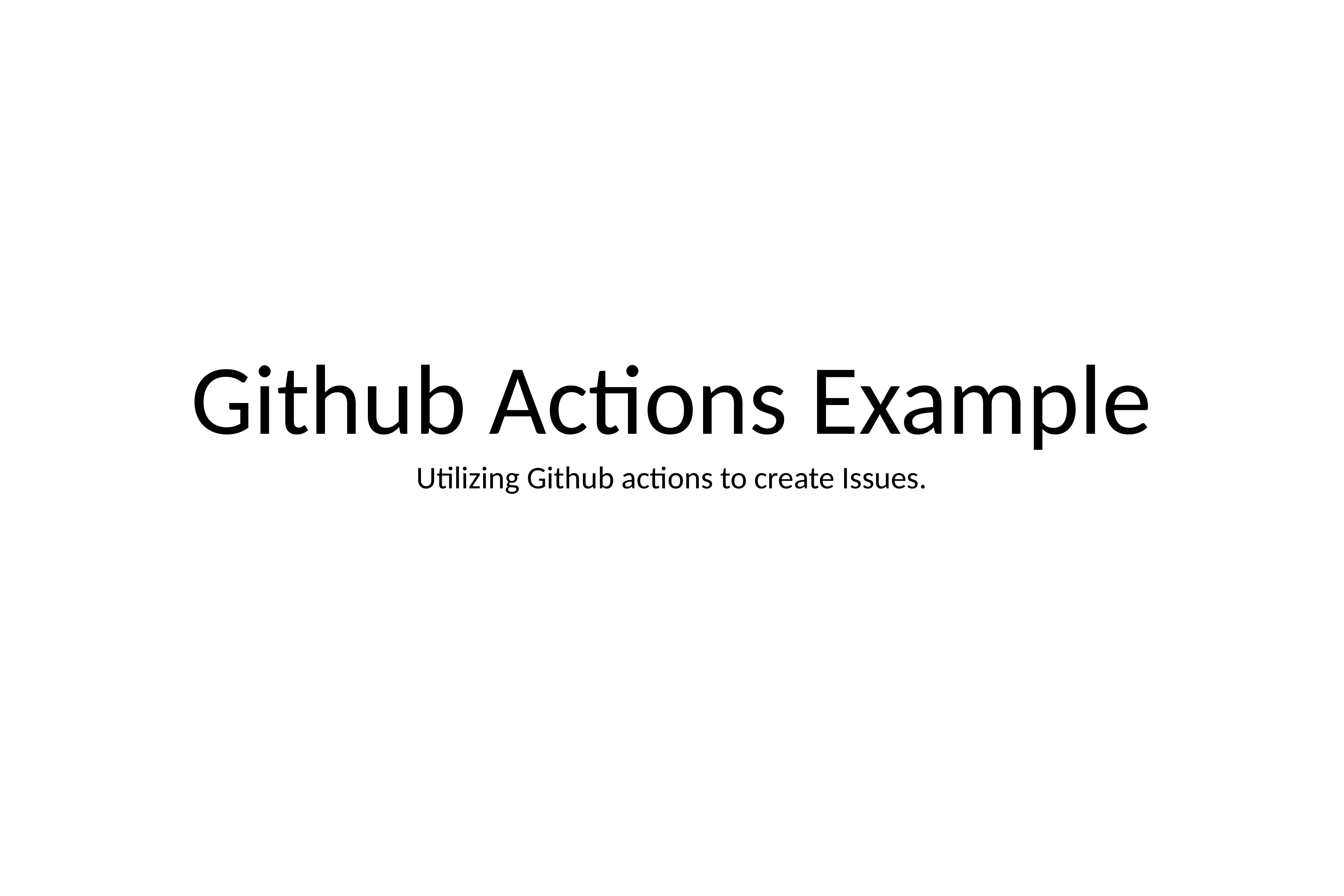

# Github Actions Example
Utilizing Github actions to create Issues.